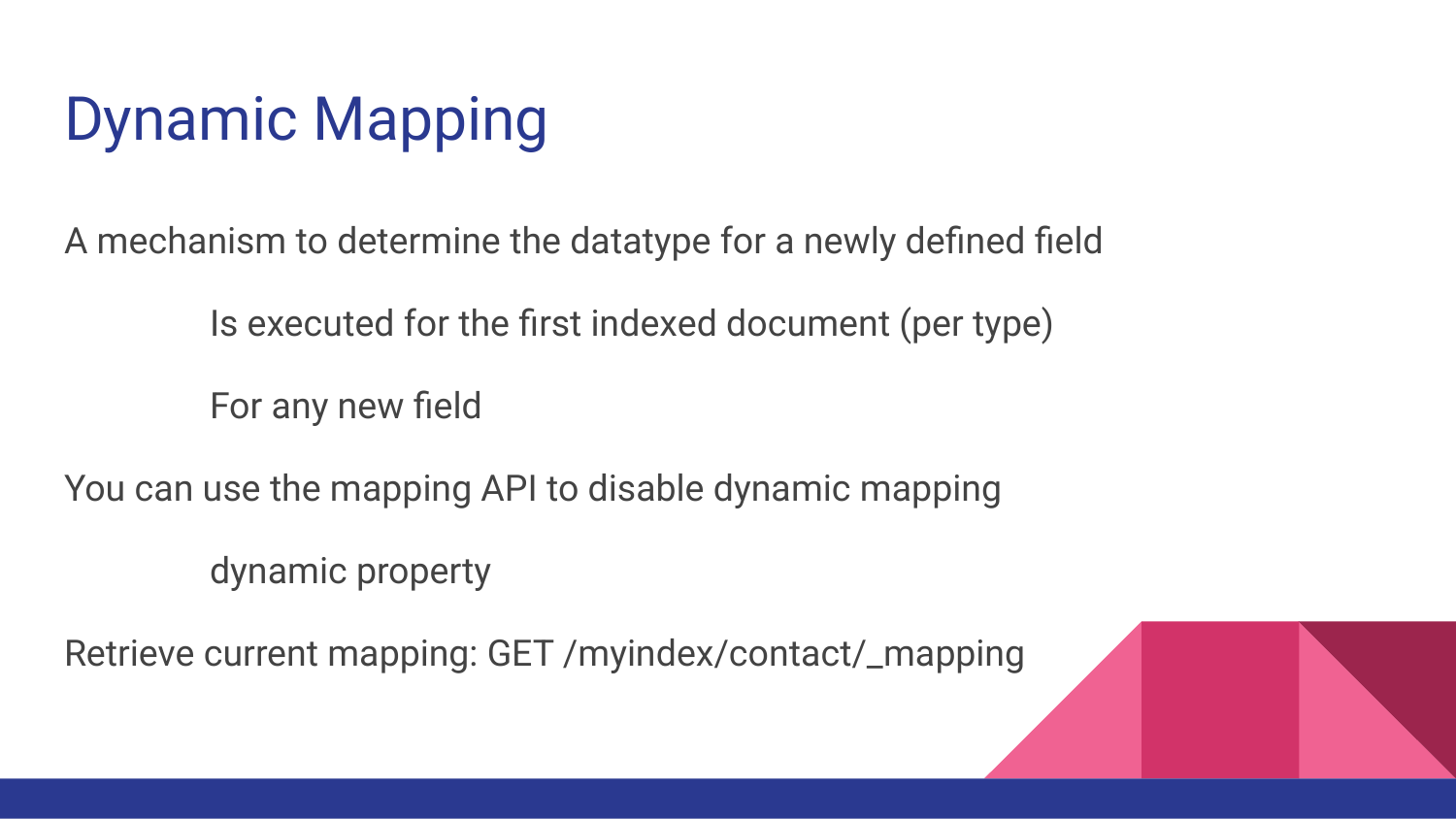

# Dynamic Mapping
A mechanism to determine the datatype for a newly defined field
	Is executed for the first indexed document (per type)
	For any new field
You can use the mapping API to disable dynamic mapping
	dynamic property
Retrieve current mapping: GET /myindex/contact/_mapping